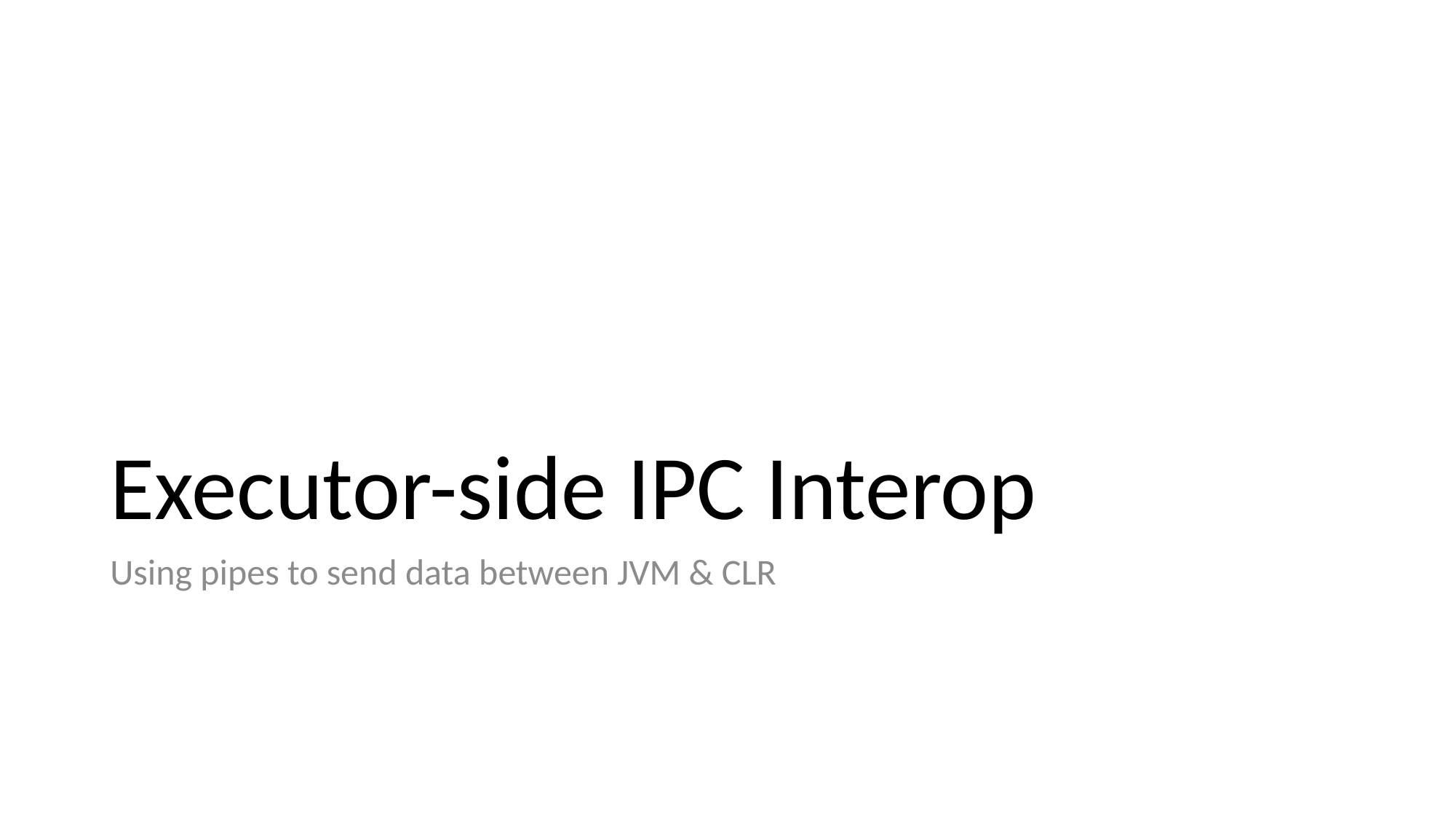

# Executor-side IPC Interop
Using pipes to send data between JVM & CLR